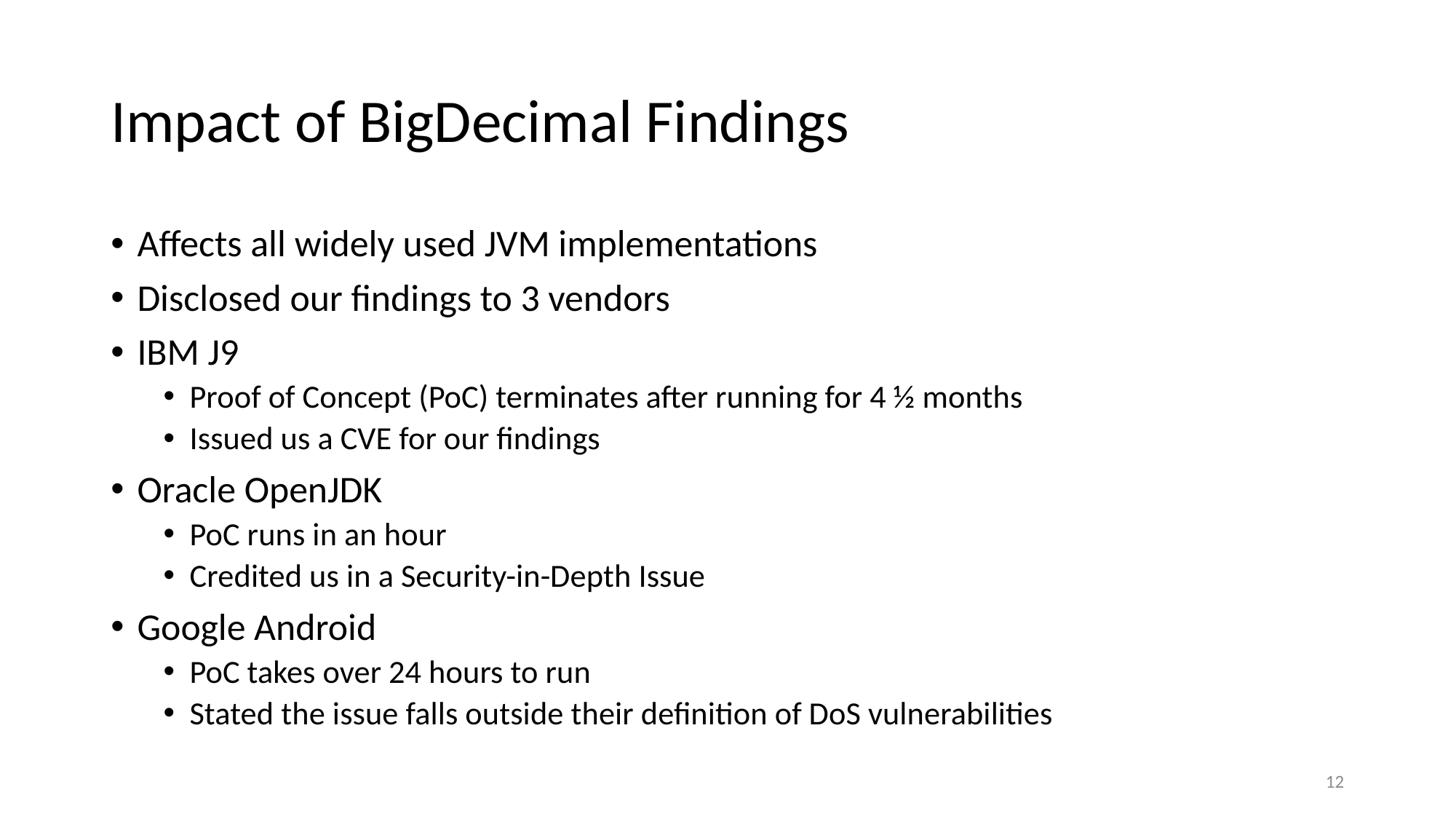

# Impact of BigDecimal Findings
Affects all widely used JVM implementations
Disclosed our findings to 3 vendors
IBM J9
Proof of Concept (PoC) terminates after running for 4 ½ months
Issued us a CVE for our findings
Oracle OpenJDK
PoC runs in an hour
Credited us in a Security-in-Depth Issue
Google Android
PoC takes over 24 hours to run
Stated the issue falls outside their definition of DoS vulnerabilities
12